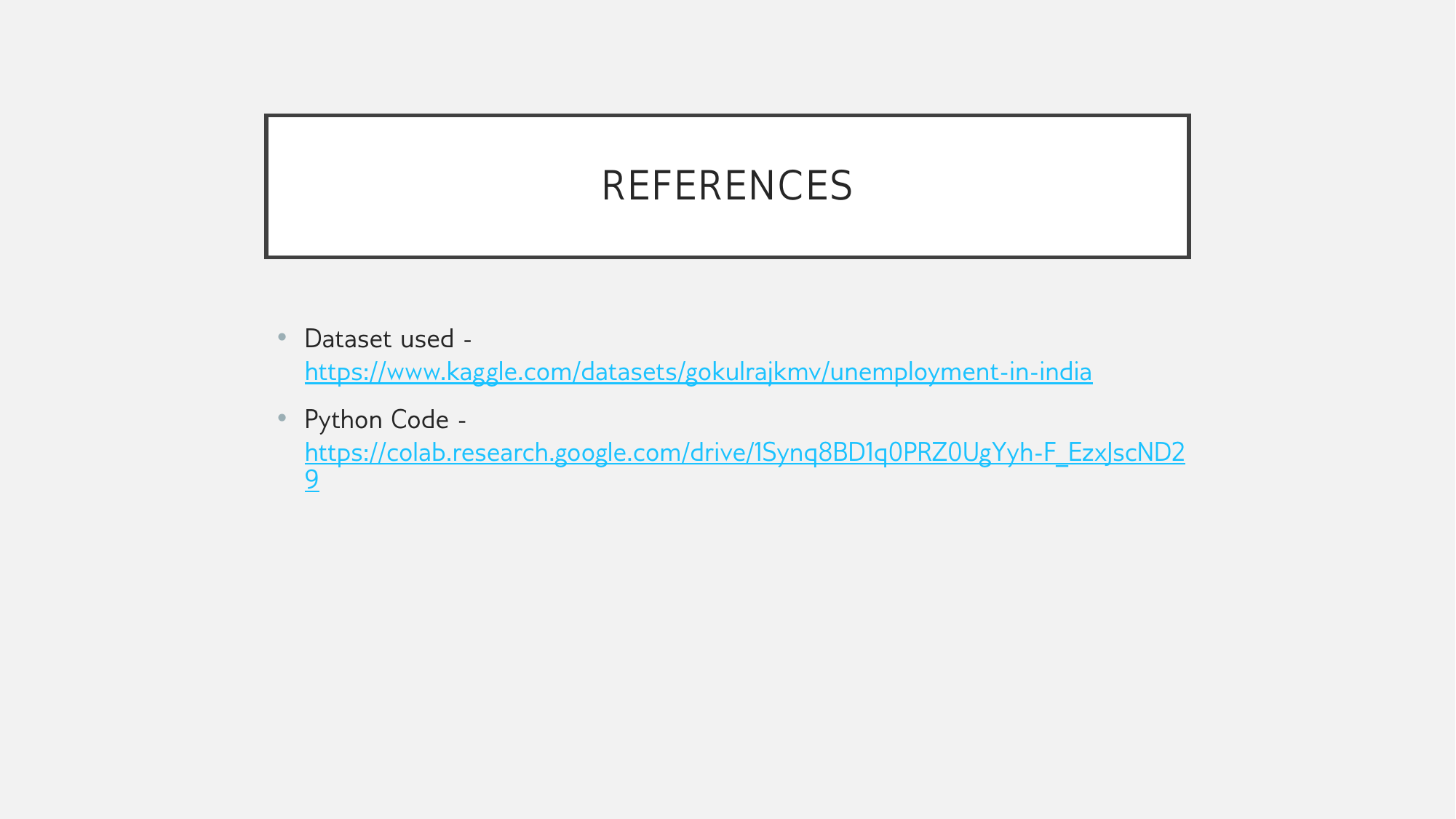

# References
Dataset used - https://www.kaggle.com/datasets/gokulrajkmv/unemployment-in-india
Python Code - https://colab.research.google.com/drive/1Synq8BD1q0PRZ0UgYyh-F_EzxJscND29